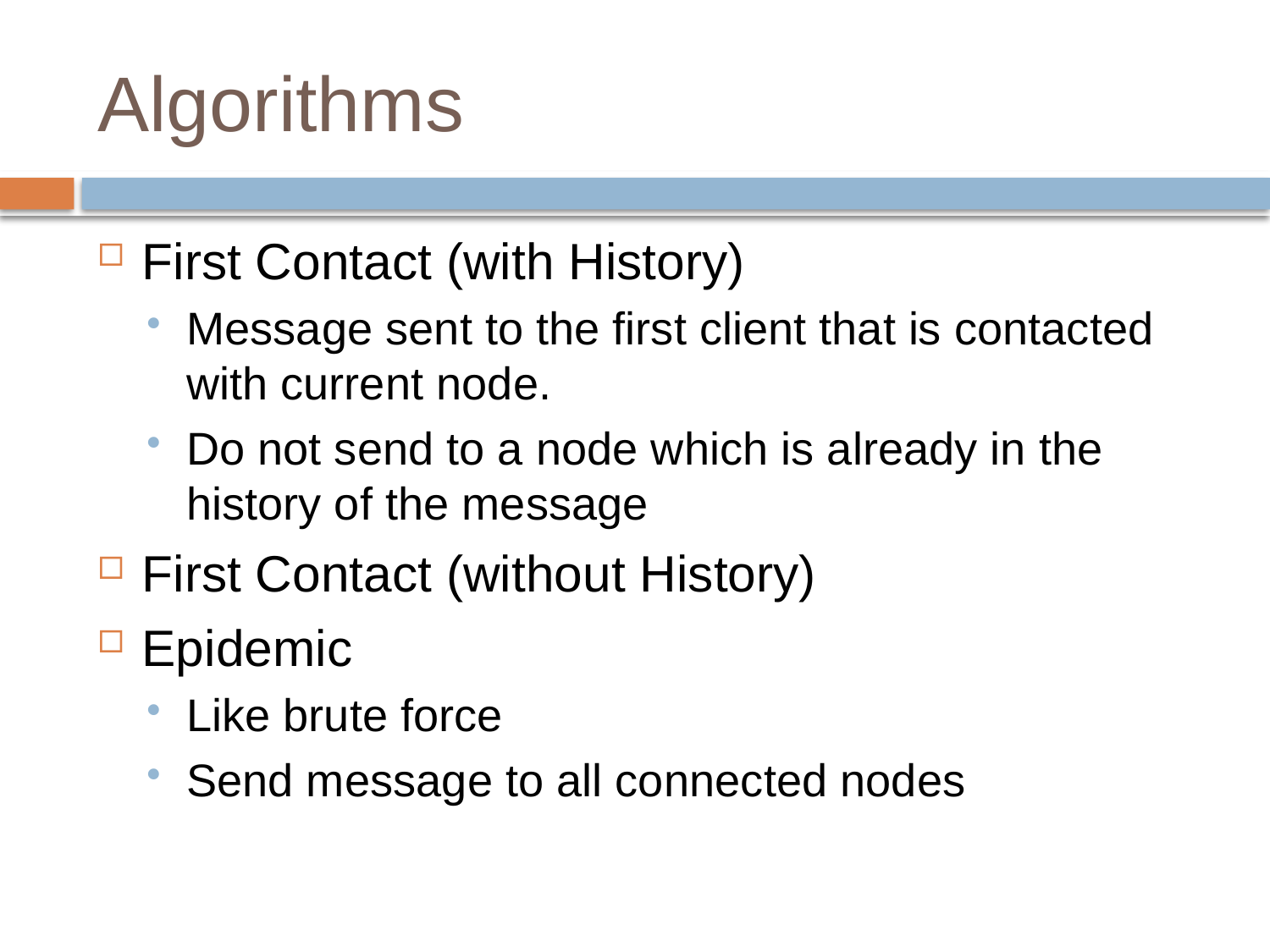

# Algorithms
First Contact (with History)
Message sent to the first client that is contacted with current node.
Do not send to a node which is already in the history of the message
First Contact (without History)
Epidemic
Like brute force
Send message to all connected nodes